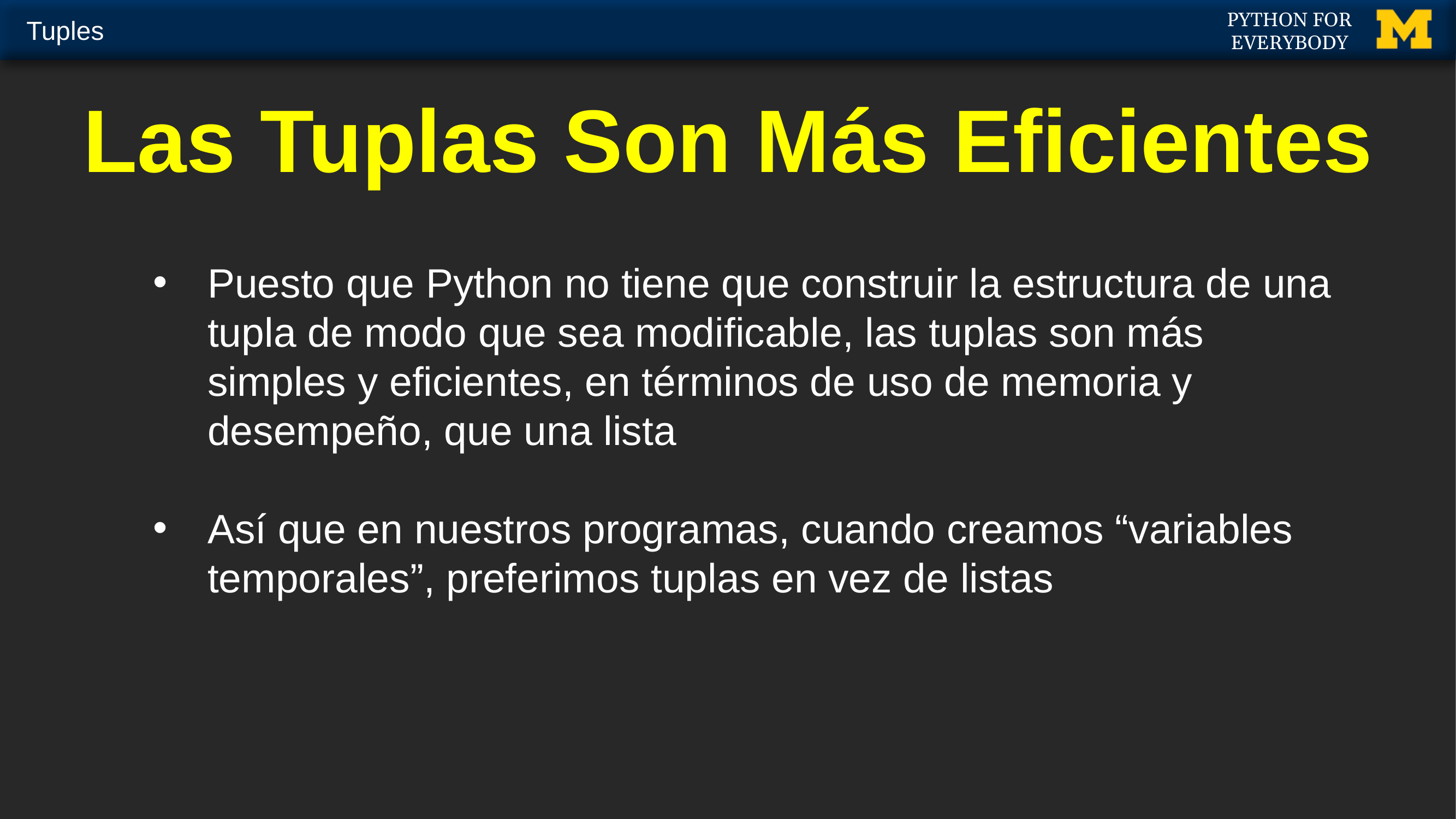

# Las Tuplas Son Más Eficientes
Puesto que Python no tiene que construir la estructura de una tupla de modo que sea modificable, las tuplas son más simples y eficientes, en términos de uso de memoria y desempeño, que una lista

Así que en nuestros programas, cuando creamos “variables temporales”, preferimos tuplas en vez de listas